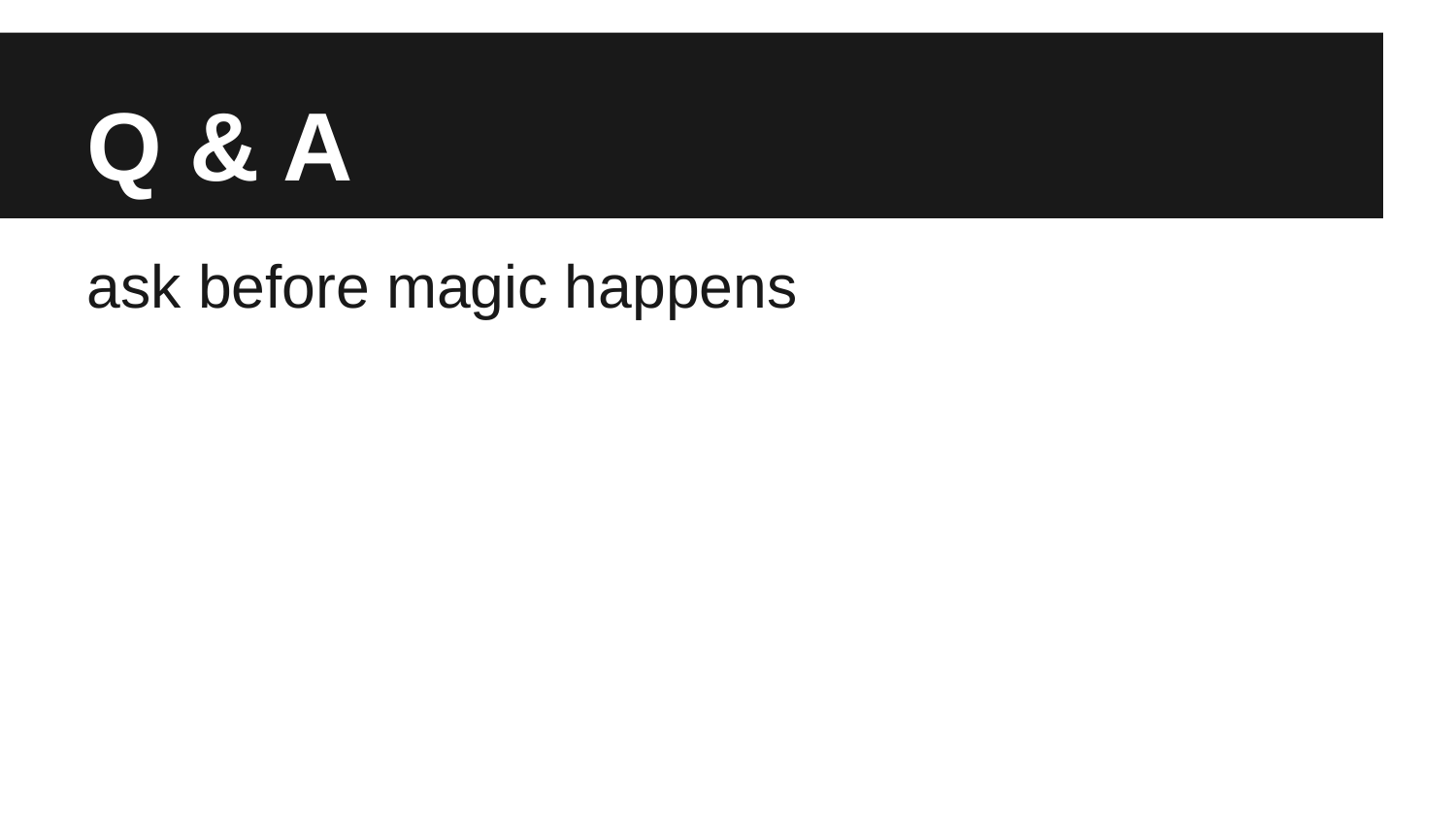

Q & A
ask before magic happens